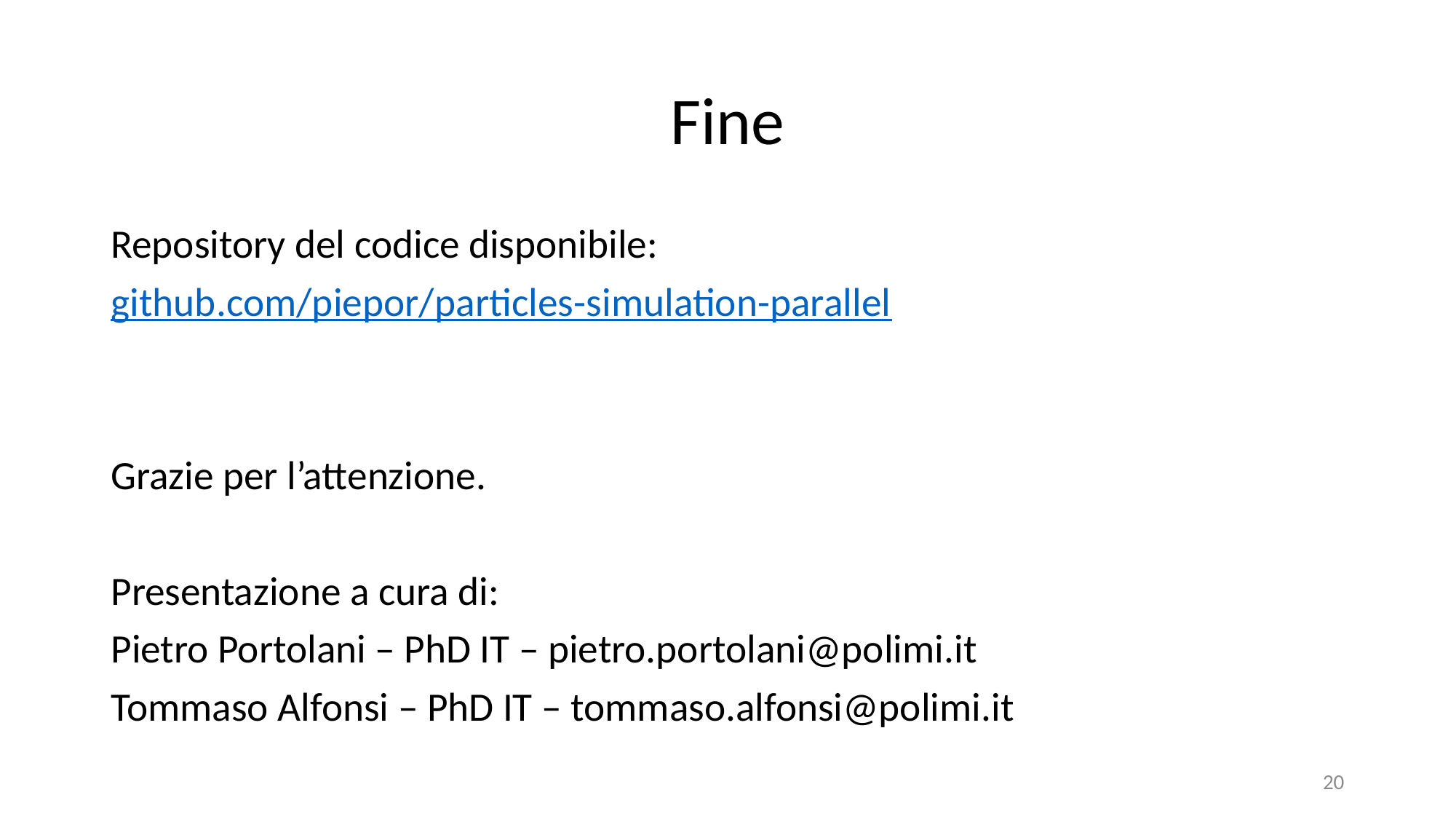

# Fine
Repository del codice disponibile:
github.com/piepor/particles-simulation-parallel

Grazie per l’attenzione.

Presentazione a cura di:
Pietro Portolani – PhD IT – pietro.portolani@polimi.it
Tommaso Alfonsi – PhD IT – tommaso.alfonsi@polimi.it
20